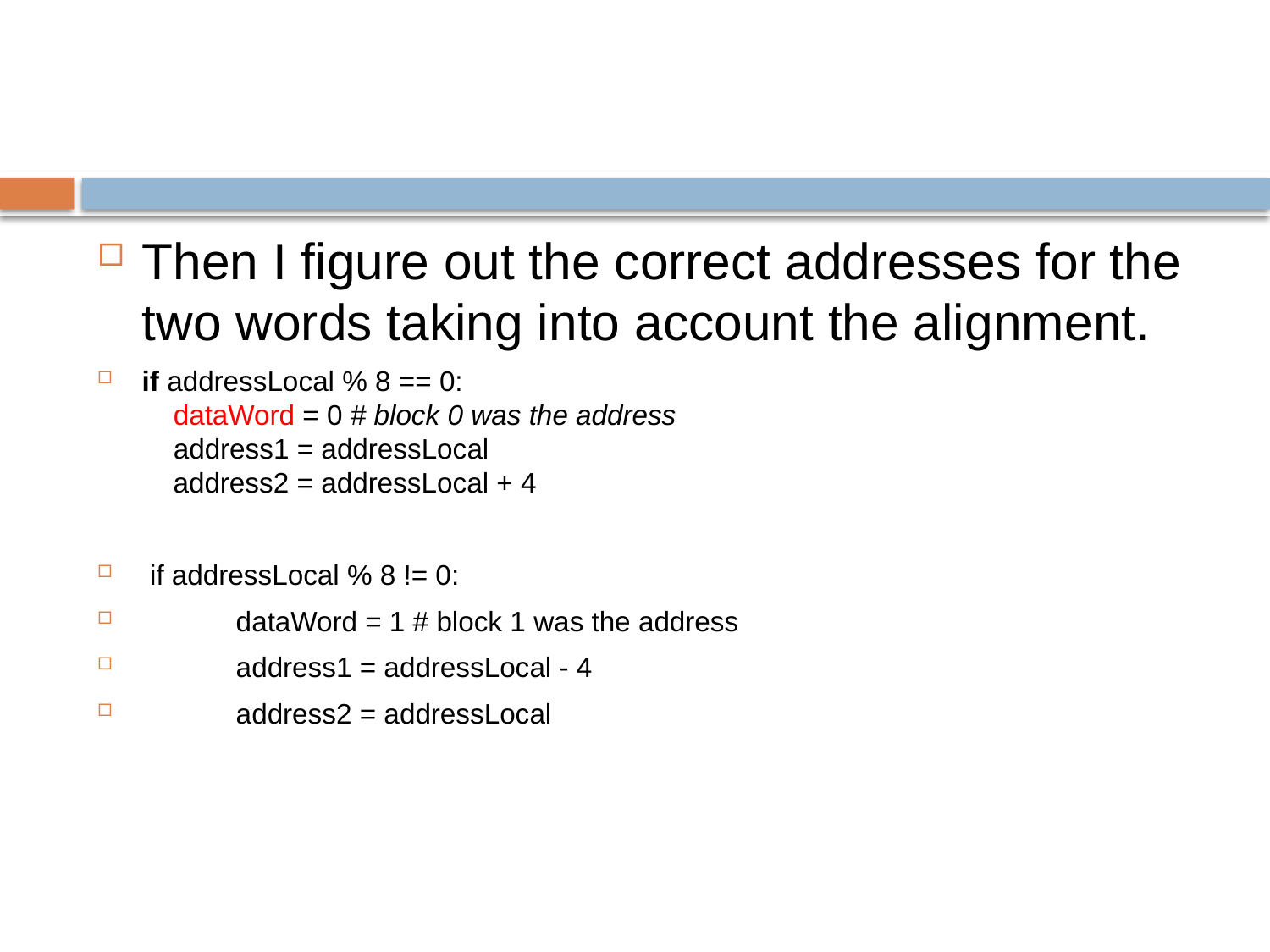

#
Then I figure out the correct addresses for the two words taking into account the alignment.
if addressLocal % 8 == 0:
    dataWord = 0 # block 0 was the address
    address1 = addressLocal
    address2 = addressLocal + 4

 if addressLocal % 8 != 0:
            dataWord = 1 # block 1 was the address
            address1 = addressLocal - 4
            address2 = addressLocal